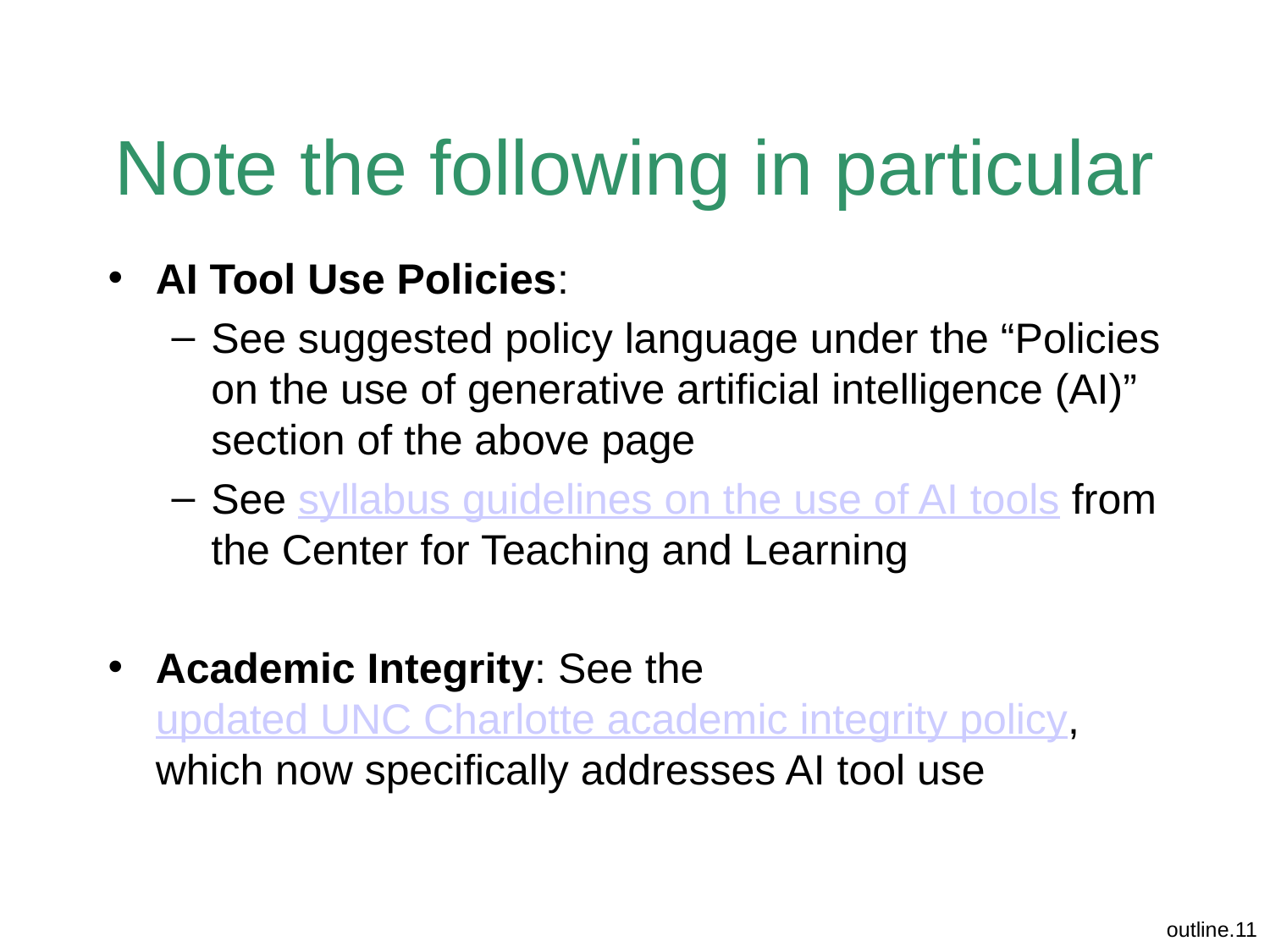

# Note the following in particular
AI Tool Use Policies:
See suggested policy language under the “Policies on the use of generative artificial intelligence (AI)” section of the above page
See syllabus guidelines on the use of AI tools from the Center for Teaching and Learning

Academic Integrity: See the updated UNC Charlotte academic integrity policy, which now specifically addresses AI tool use

outline.11